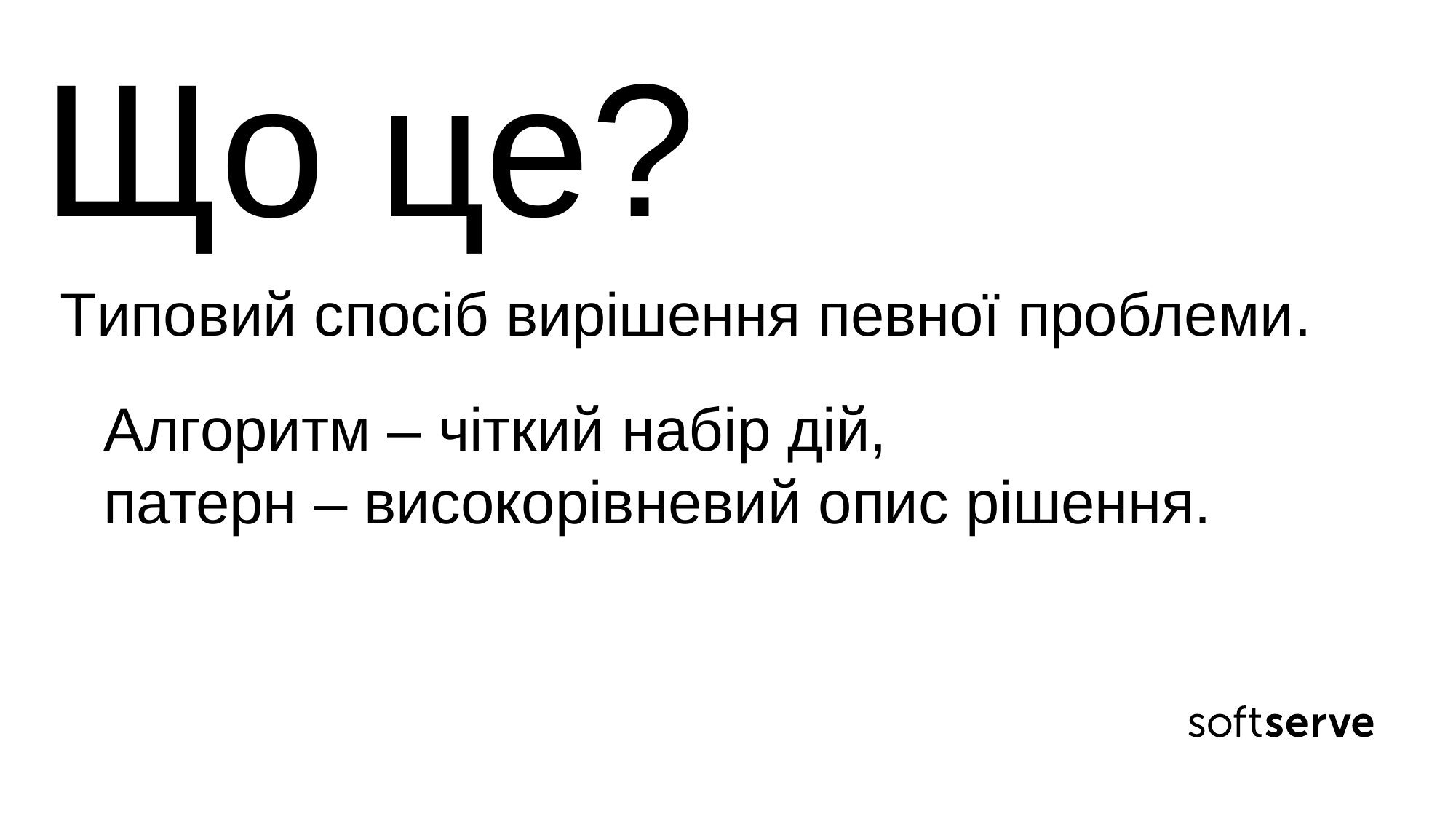

# Що це?
Типовий спосіб вирішення певної проблеми.
Алгоритм – чіткий набір дій,
патерн – високорівневий опис рішення.